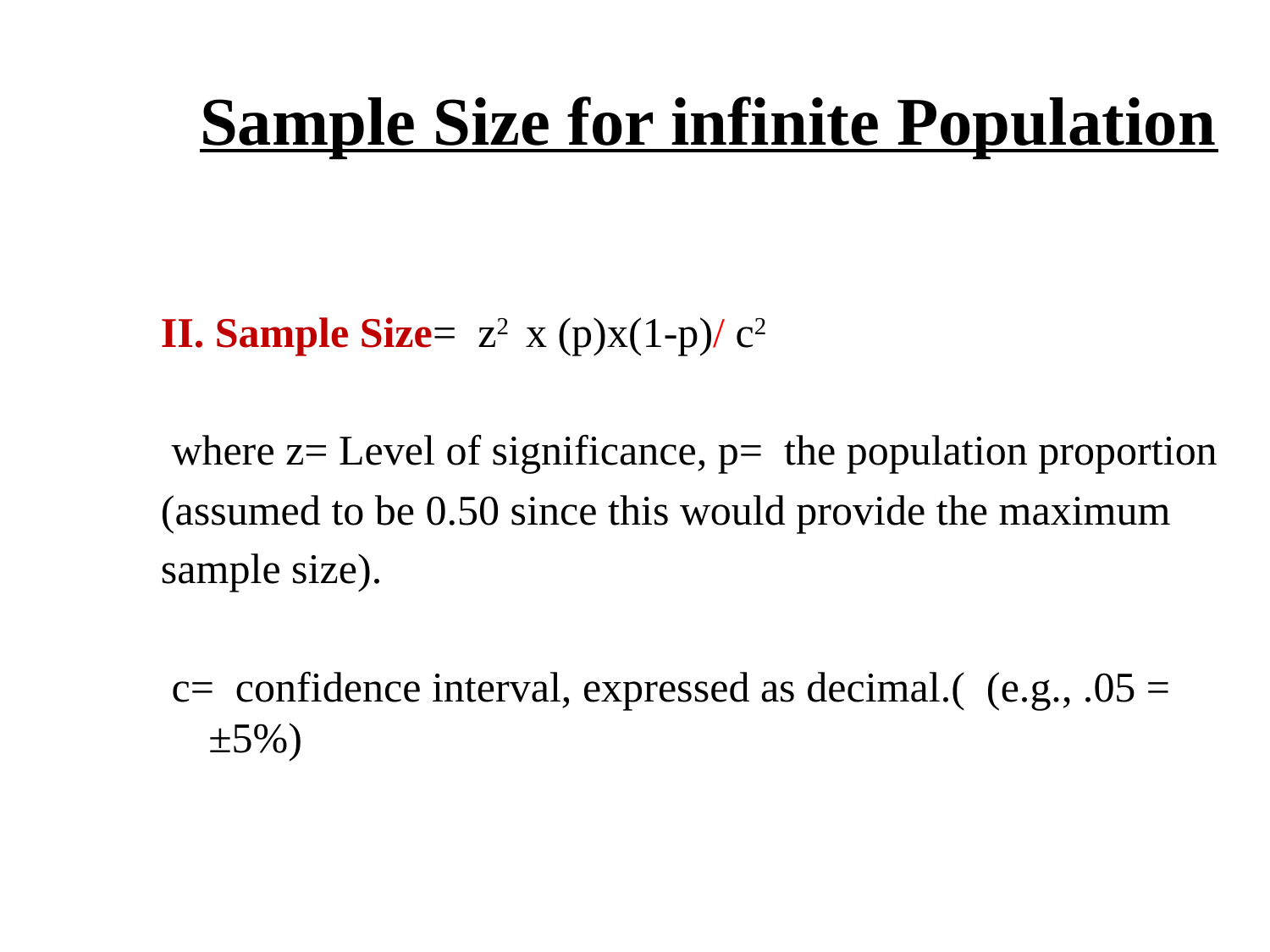

# Sample Size for infinite Population

II. Sample Size=  z2  x (p)x(1-p)/ c2

 where z= Level of significance, p=  the population proportion
(assumed to be 0.50 since this would provide the maximum
sample size).

 c=  confidence interval, expressed as decimal.(  (e.g., .05 = ±5%)